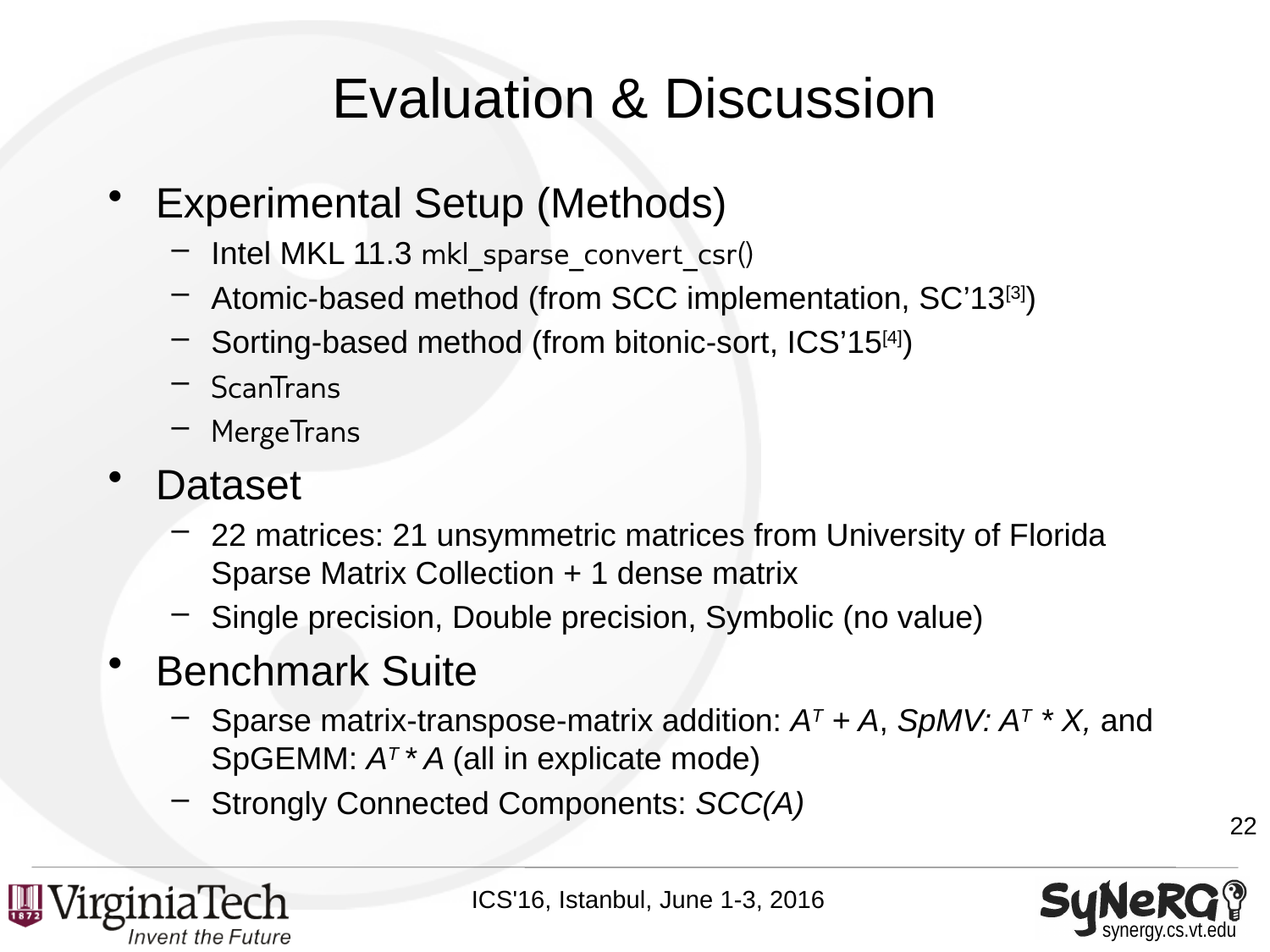

# Evaluation & Discussion
Experimental Setup (Methods)
Intel MKL 11.3 mkl_sparse_convert_csr()
Atomic-based method (from SCC implementation, SC’13[3])
Sorting-based method (from bitonic-sort, ICS’15[4])
ScanTrans
MergeTrans
Dataset
22 matrices: 21 unsymmetric matrices from University of Florida Sparse Matrix Collection + 1 dense matrix
Single precision, Double precision, Symbolic (no value)
Benchmark Suite
Sparse matrix-transpose-matrix addition: AT + A, SpMV: AT * X, and SpGEMM: AT * A (all in explicate mode)
Strongly Connected Components: SCC(A)

22
ICS'16, Istanbul, June 1-3, 2016